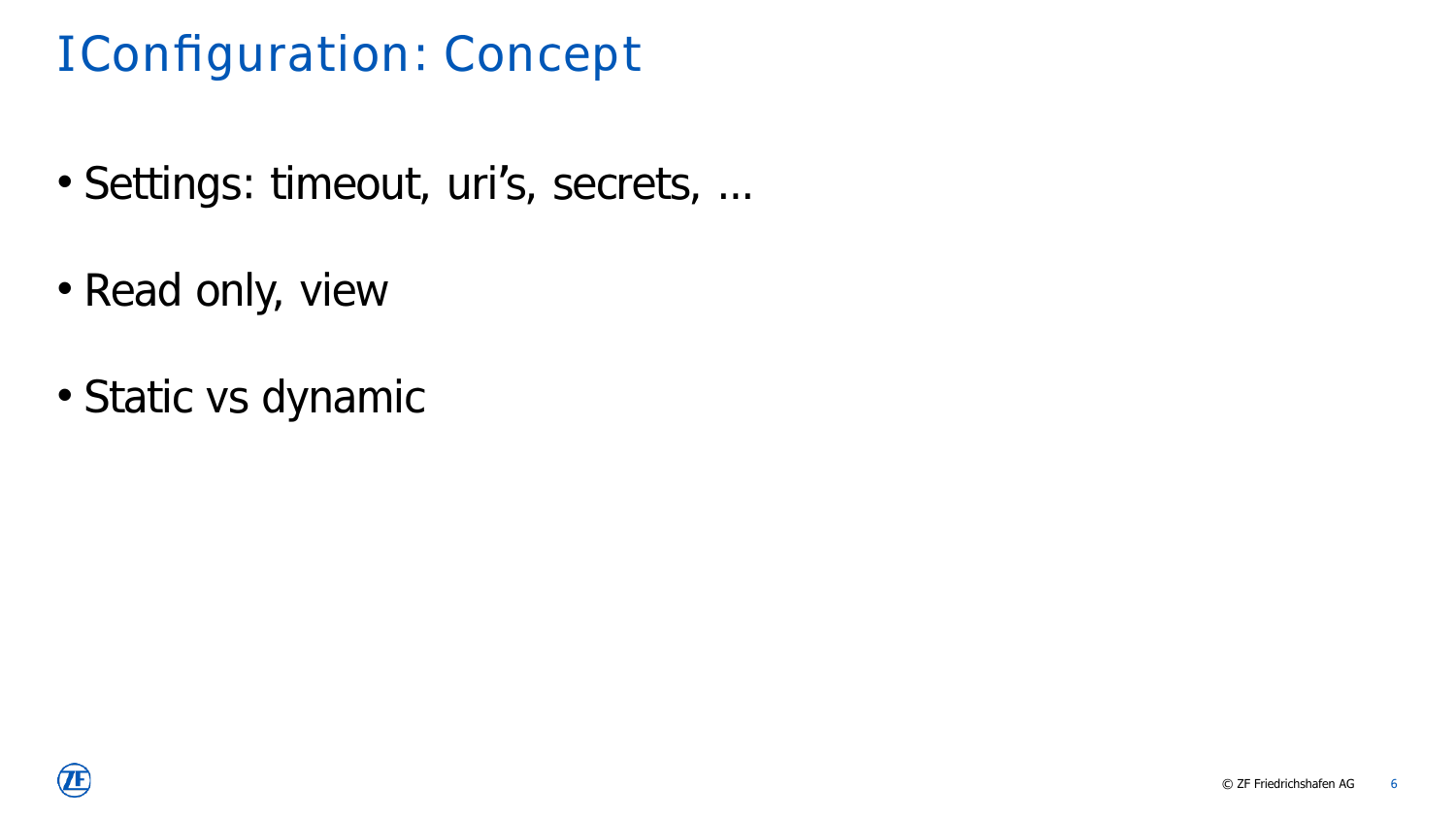

# IConfiguration: Concept
Settings: timeout, uri’s, secrets, …

Read only, view

Static vs dynamic

6